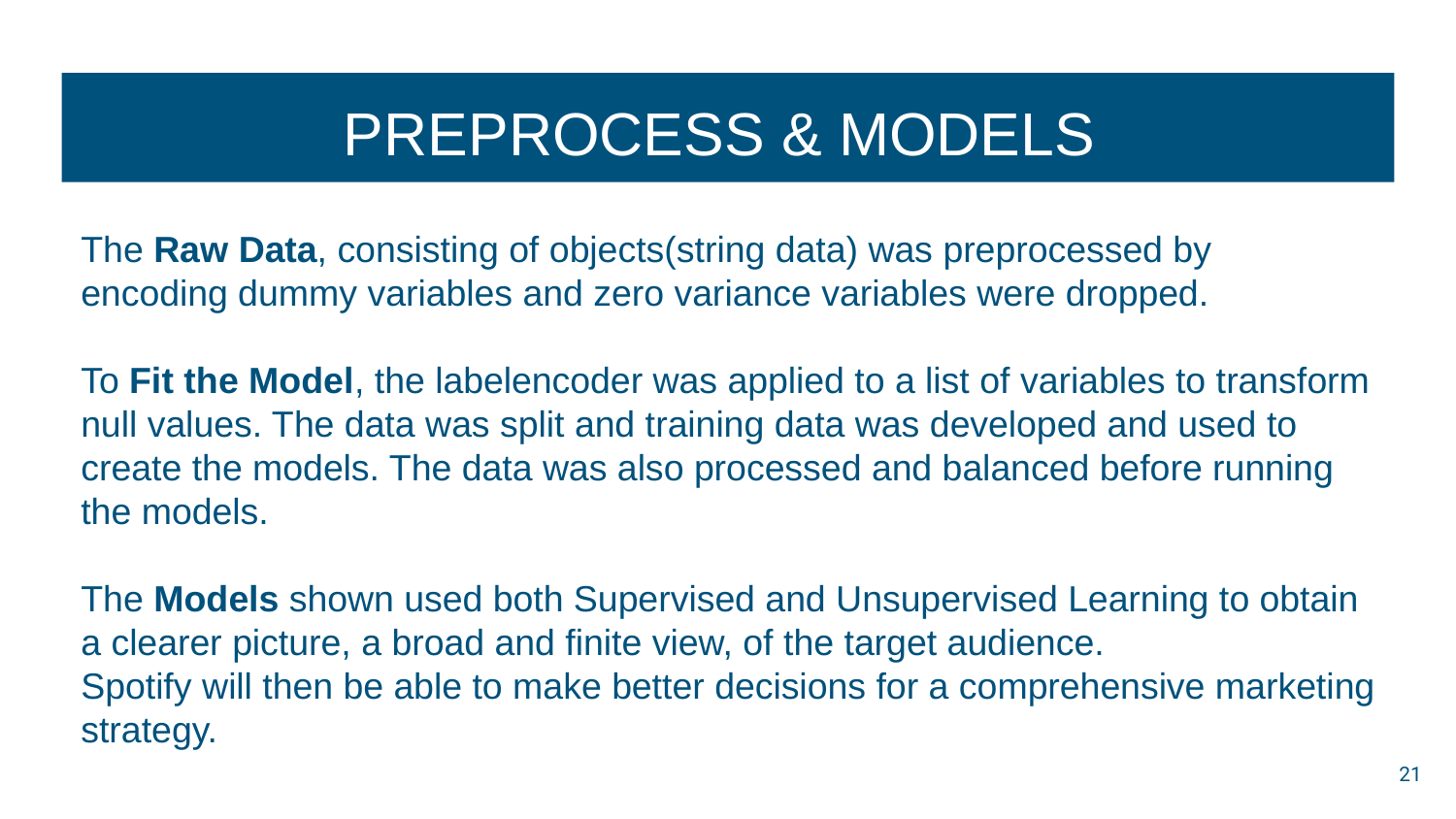

# PREPROCESS & MODELS
The Raw Data, consisting of objects(string data) was preprocessed by
encoding dummy variables and zero variance variables were dropped.

To Fit the Model, the labelencoder was applied to a list of variables to transform null values. The data was split and training data was developed and used to create the models. The data was also processed and balanced before running the models.

The Models shown used both Supervised and Unsupervised Learning to obtain a clearer picture, a broad and finite view, of the target audience.
Spotify will then be able to make better decisions for a comprehensive marketing strategy.

21